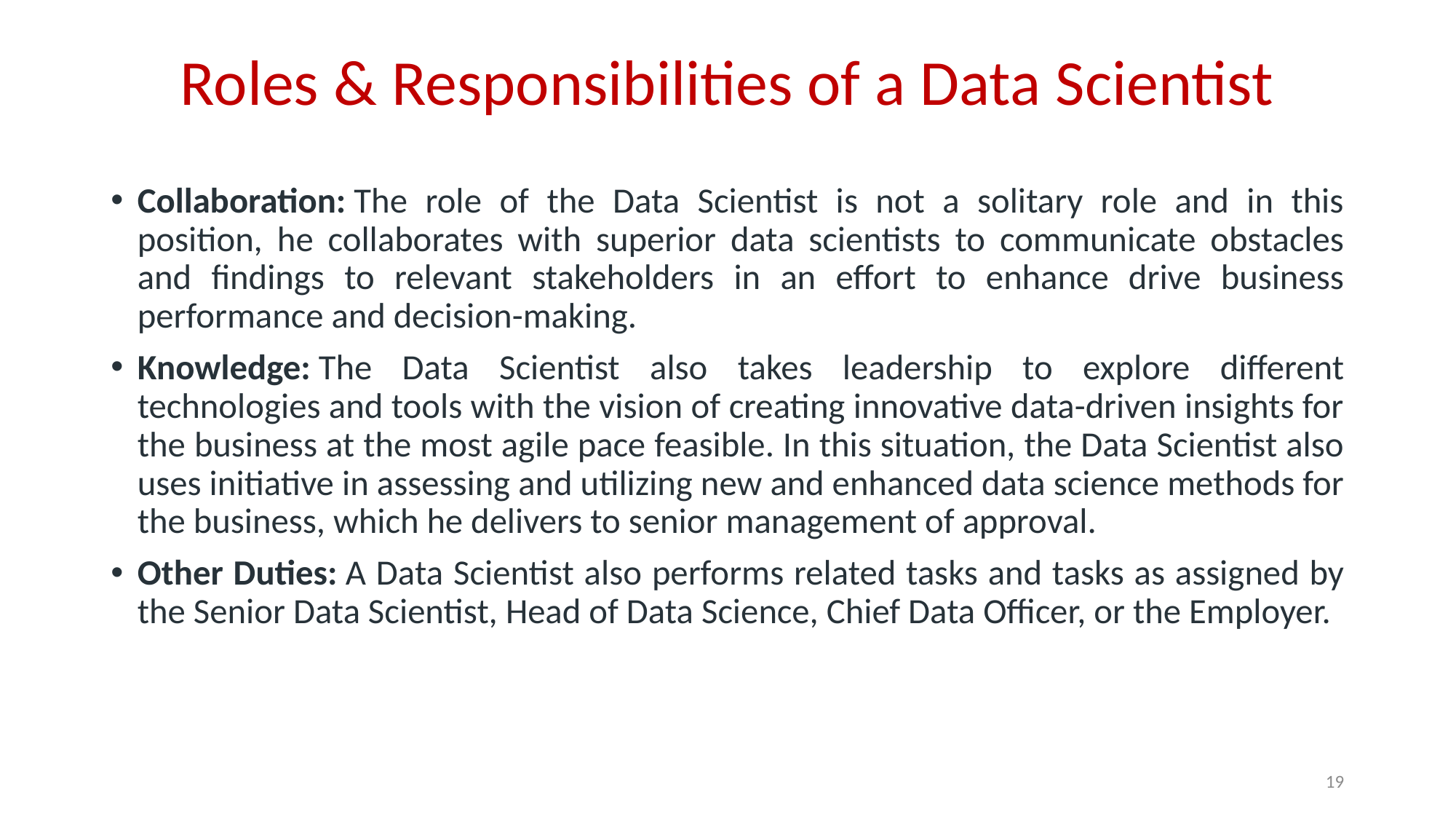

# Roles & Responsibilities of a Data Scientist
Collaboration: The role of the Data Scientist is not a solitary role and in this position, he collaborates with superior data scientists to communicate obstacles and findings to relevant stakeholders in an effort to enhance drive business performance and decision-making.
Knowledge: The Data Scientist also takes leadership to explore different technologies and tools with the vision of creating innovative data-driven insights for the business at the most agile pace feasible. In this situation, the Data Scientist also uses initiative in assessing and utilizing new and enhanced data science methods for the business, which he delivers to senior management of approval.
Other Duties: A Data Scientist also performs related tasks and tasks as assigned by the Senior Data Scientist, Head of Data Science, Chief Data Officer, or the Employer.

19